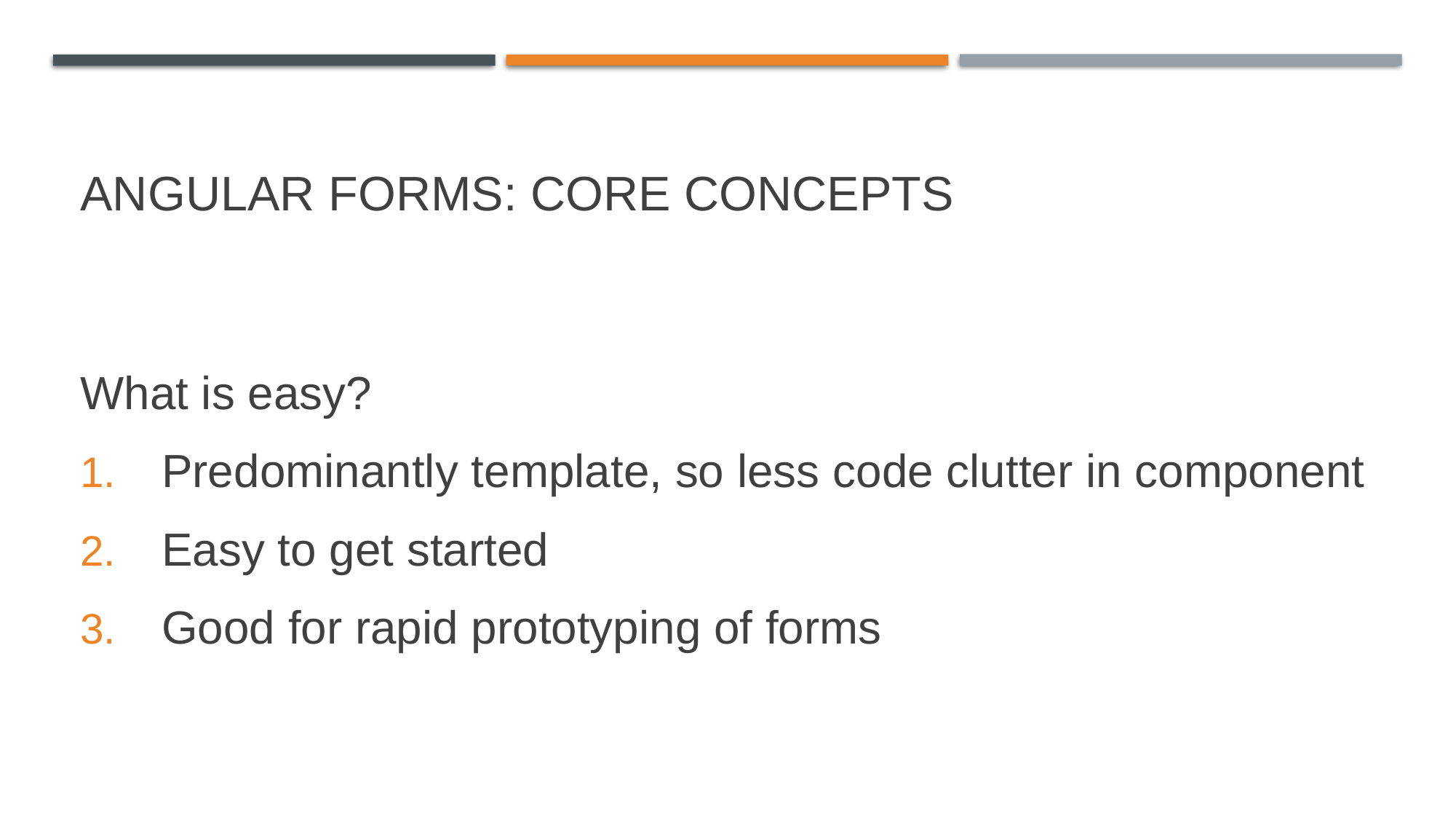

# Angular Forms: Core Concepts

What is easy?
Predominantly template, so less code clutter in component
Easy to get started
Good for rapid prototyping of forms